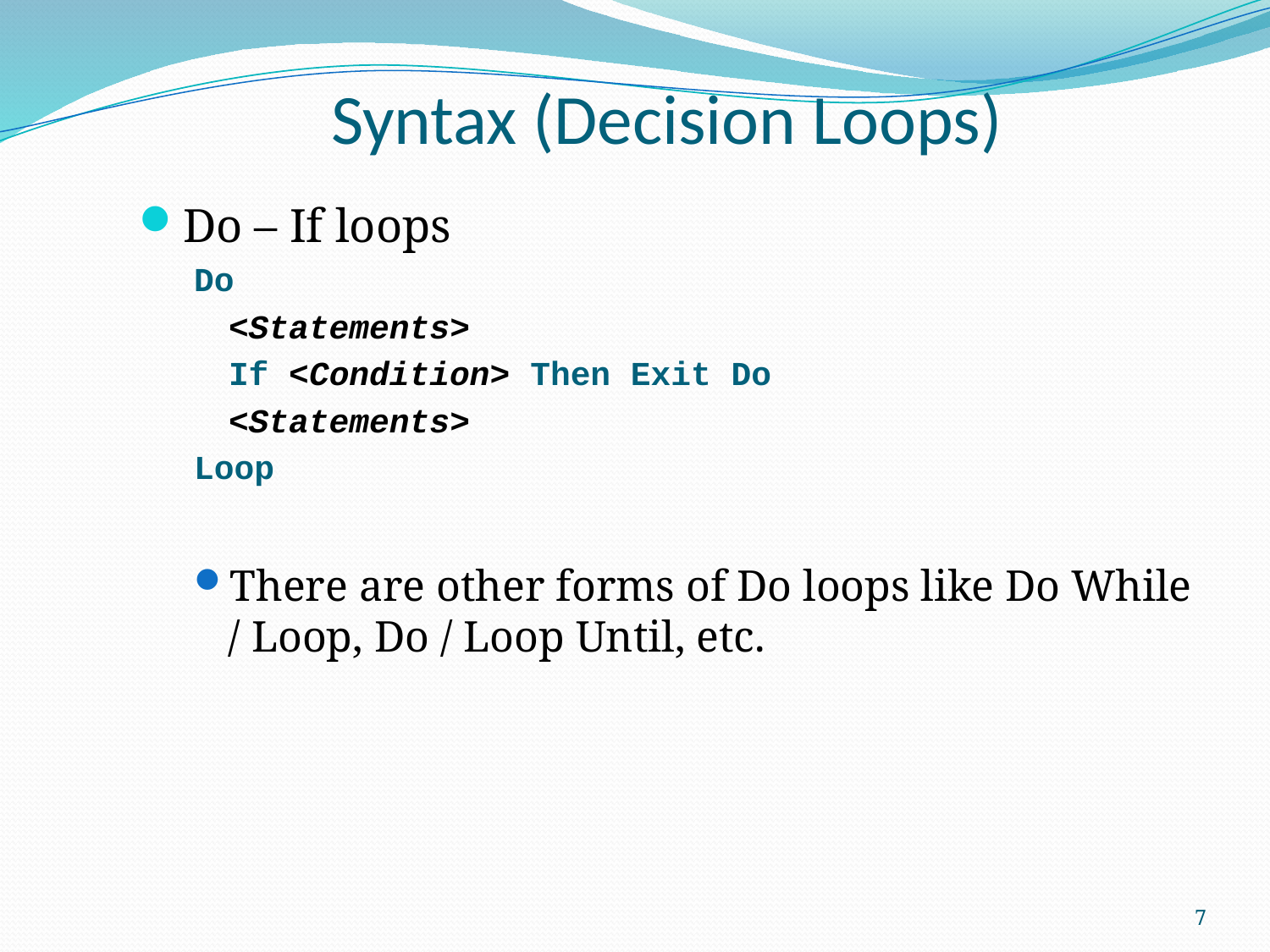

# Syntax (Decision Loops)
Do – If loops
Do
<Statements>
If <Condition> Then Exit Do
<Statements>
Loop

There are other forms of Do loops like Do While / Loop, Do / Loop Until, etc.
7